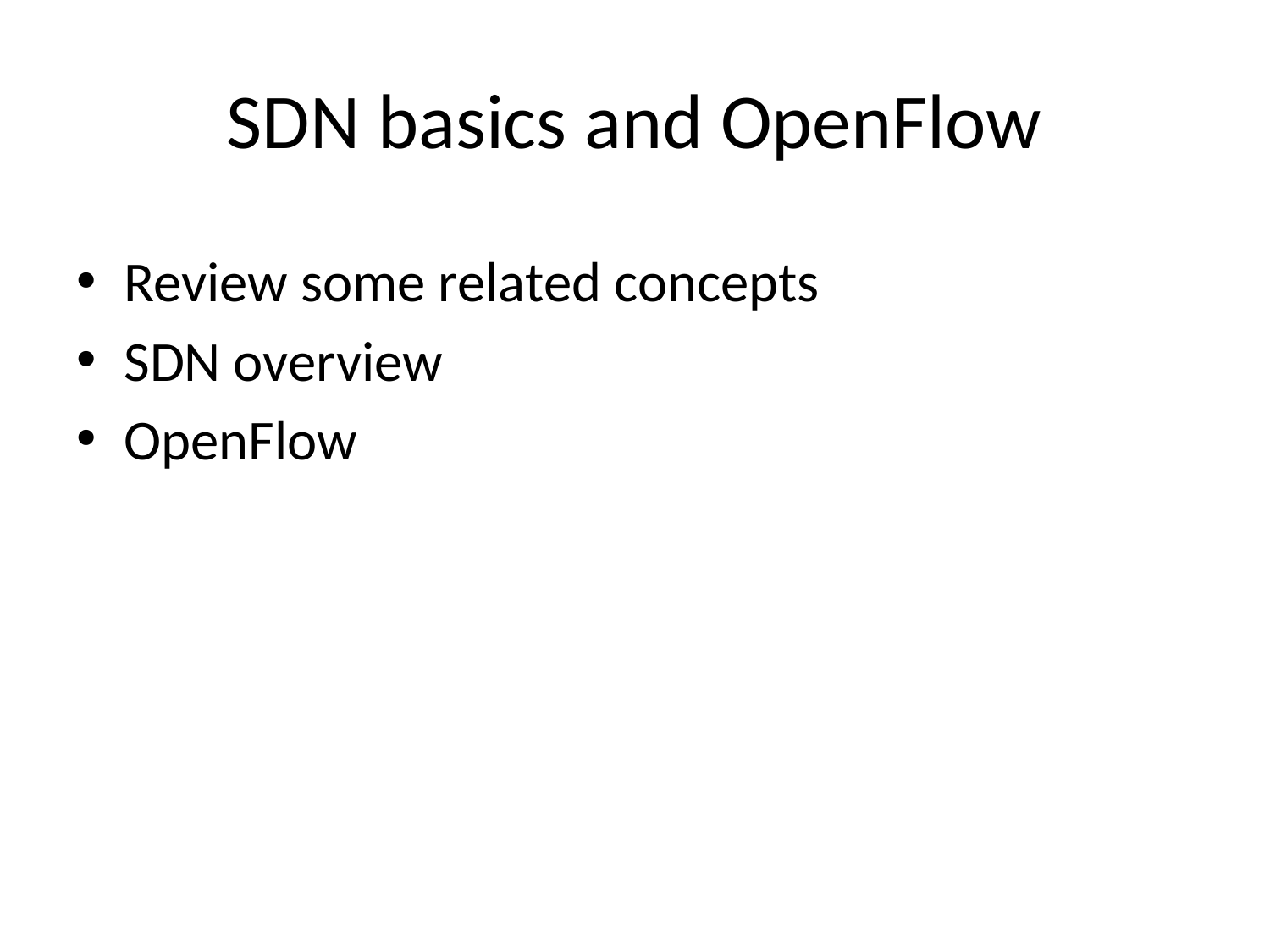

# SDN basics and OpenFlow
Review some related concepts
SDN overview
OpenFlow